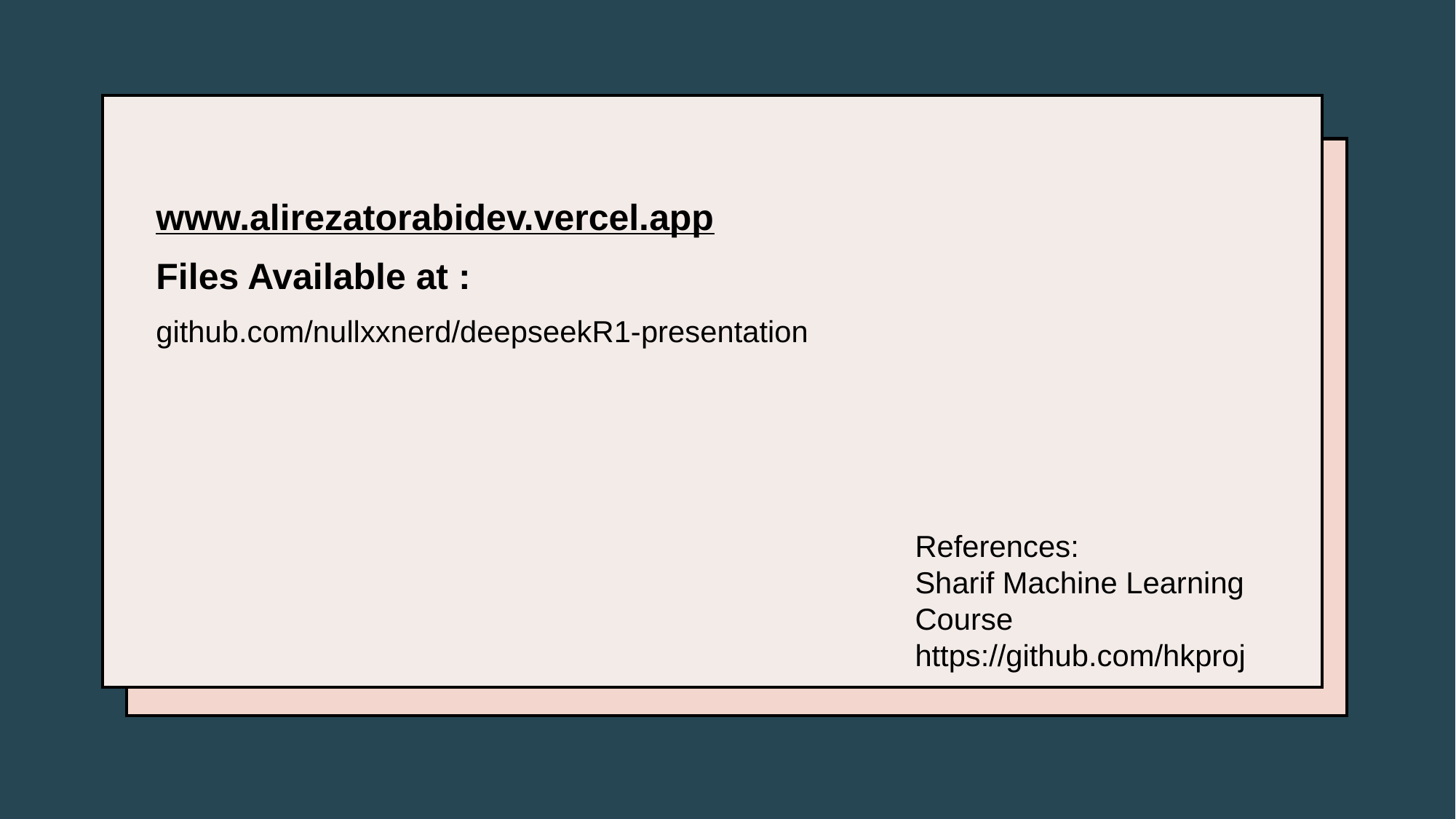

www.alirezatorabidev.vercel.app
Files Available at :
github.com/nullxxnerd/deepseekR1-presentation
References:
Sharif Machine Learning Course
https://github.com/hkproj